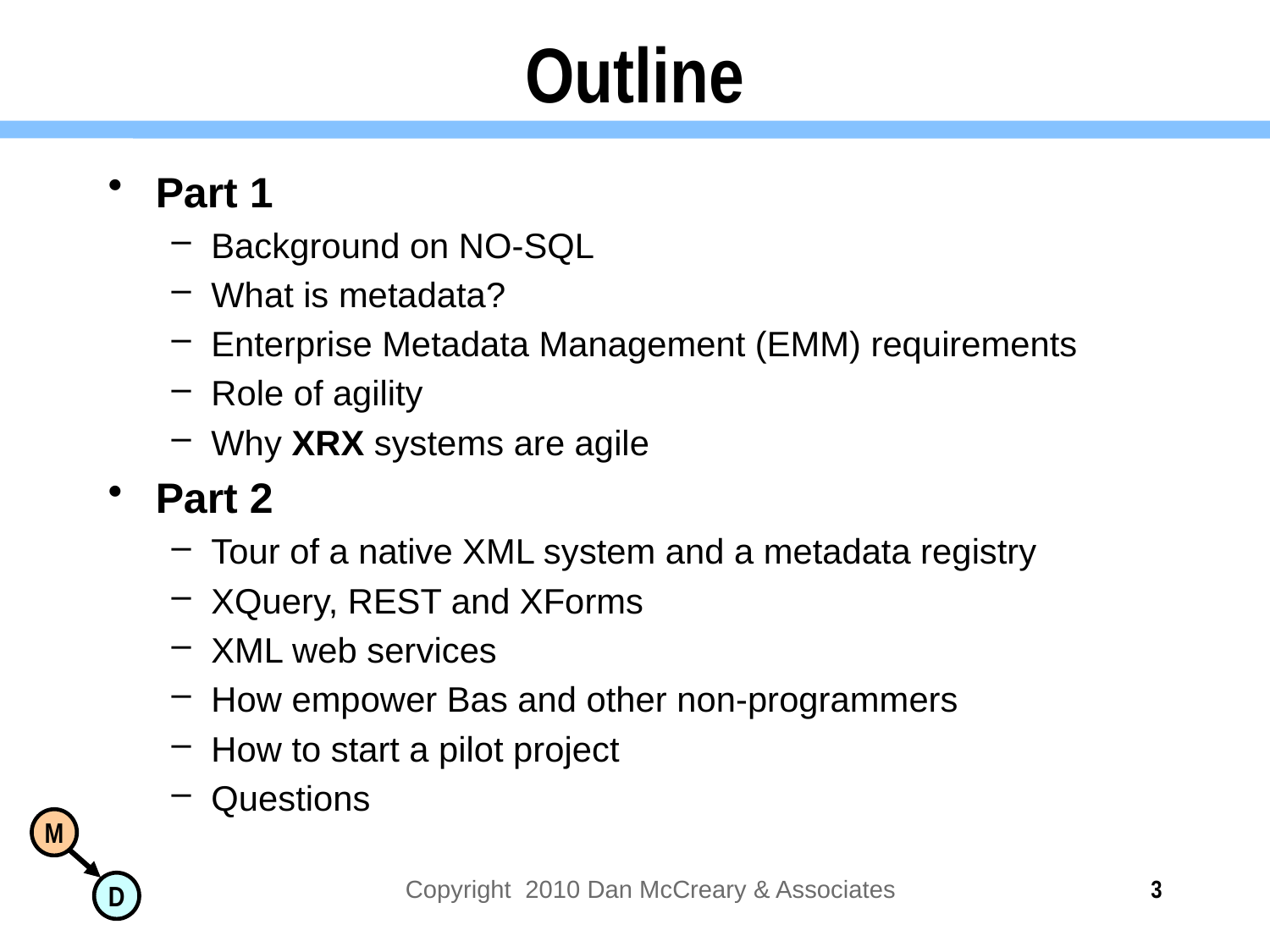

# Outline
Part 1
Background on NO-SQL
What is metadata?
Enterprise Metadata Management (EMM) requirements
Role of agility
Why XRX systems are agile
Part 2
Tour of a native XML system and a metadata registry
XQuery, REST and XForms
XML web services
How empower Bas and other non-programmers
How to start a pilot project
Questions
Copyright  2010 Dan McCreary & Associates
3